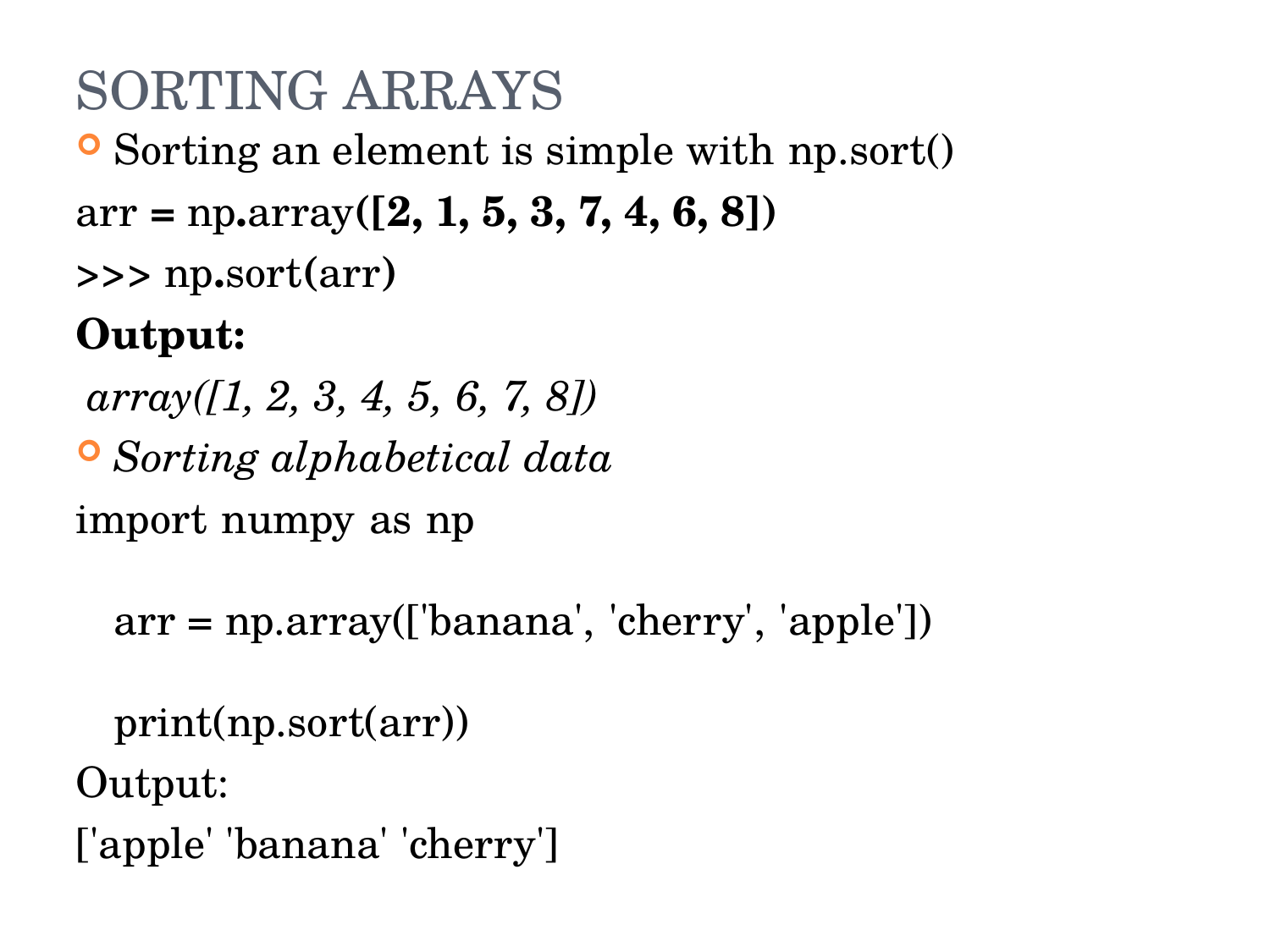

# Sorting arrays
Sorting an element is simple with np.sort()
arr = np.array([2, 1, 5, 3, 7, 4, 6, 8])
>>> np.sort(arr)
Output:
 array([1, 2, 3, 4, 5, 6, 7, 8])
Sorting alphabetical data
import numpy as np
arr = np.array(['banana', 'cherry', 'apple'])
print(np.sort(arr))
Output:
['apple' 'banana' 'cherry']

13